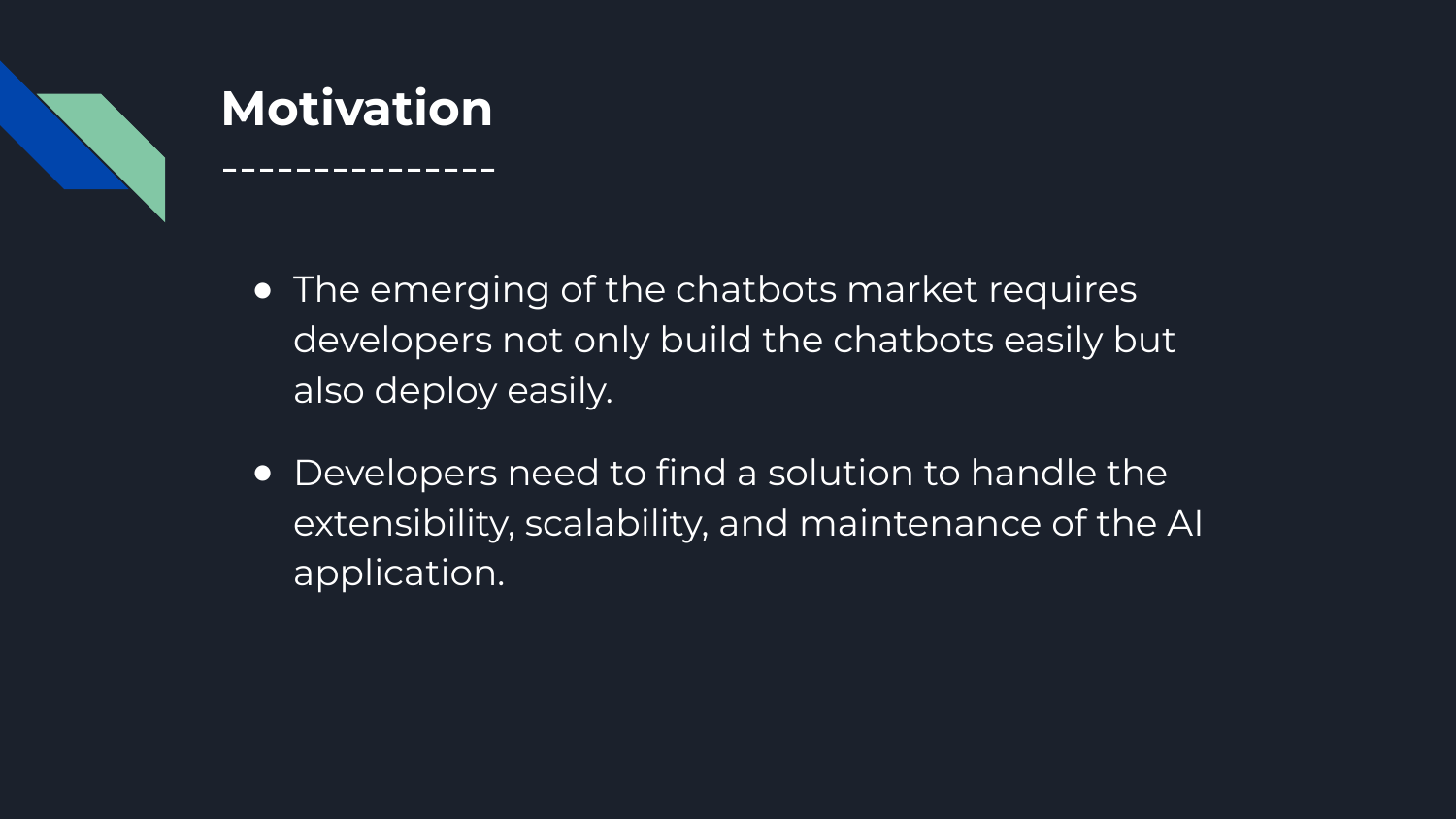

# Motivation
---------------
The emerging of the chatbots market requires developers not only build the chatbots easily but also deploy easily.
Developers need to find a solution to handle the extensibility, scalability, and maintenance of the AI application.